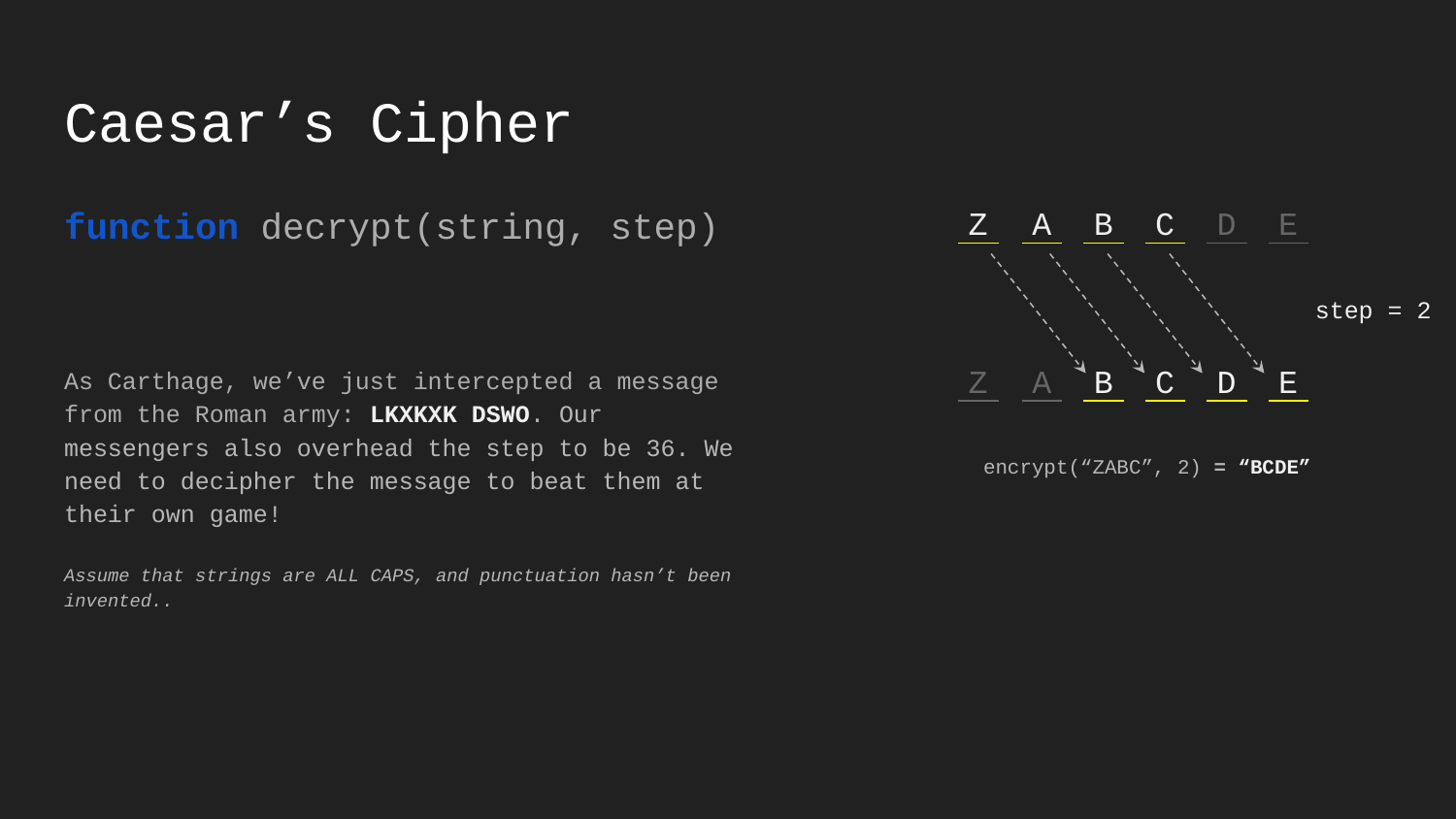

# Caesar’s Cipher
function decrypt(string, step)

As Carthage, we’ve just intercepted a message from the Roman army: LKXKXK DSWO. Our messengers also overhead the step to be 36. We need to decipher the message to beat them at their own game!
Assume that strings are ALL CAPS, and punctuation hasn’t been invented..

Z
A
B
C
D
E
step = 2
Z
A
B
C
D
E
encrypt(“ZABC”, 2) = “BCDE”